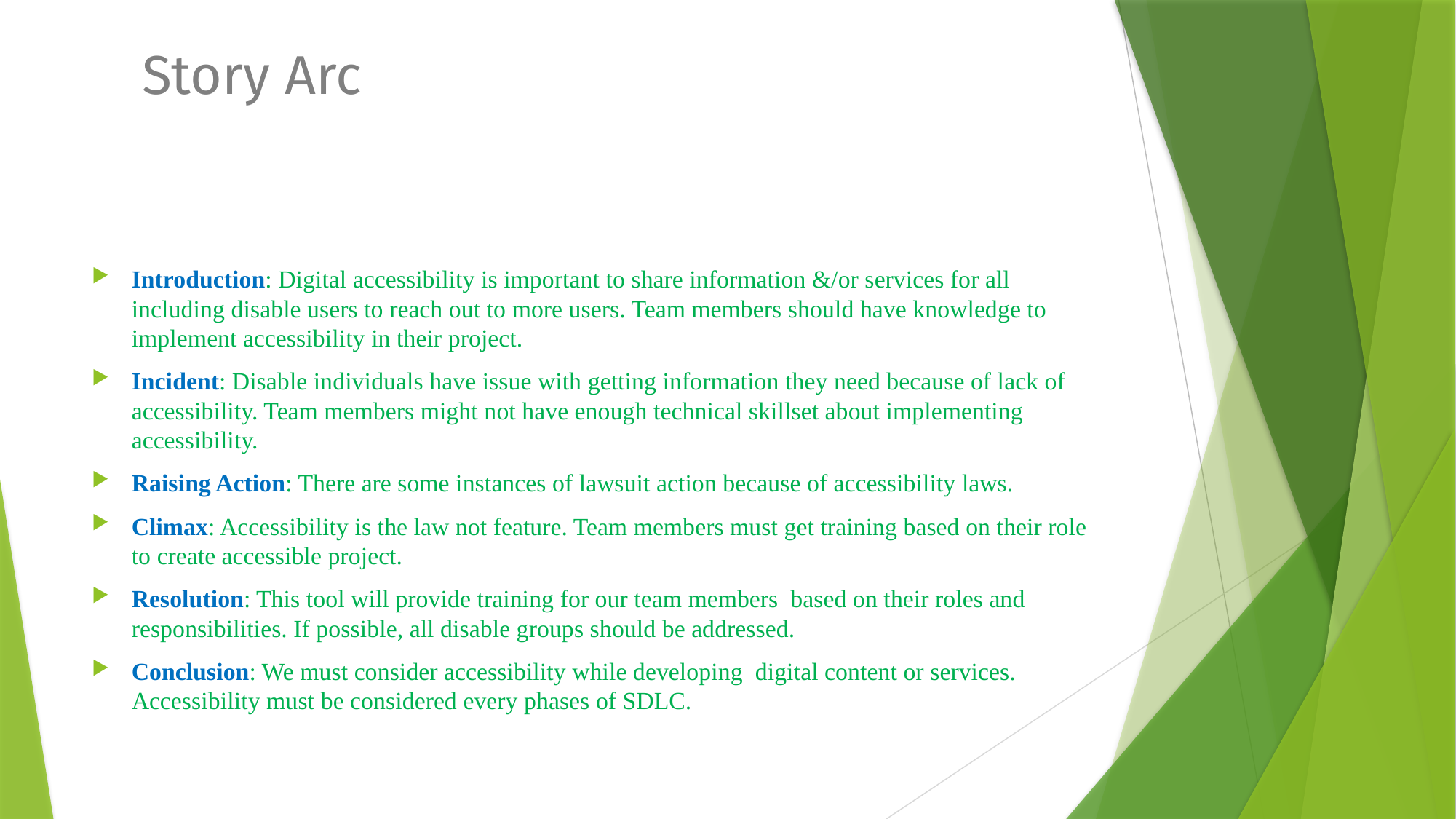

# Story Arc
Introduction: Digital accessibility is important to share information &/or services for all including disable users to reach out to more users. Team members should have knowledge to implement accessibility in their project.
Incident: Disable individuals have issue with getting information they need because of lack of accessibility. Team members might not have enough technical skillset about implementing accessibility.
Raising Action: There are some instances of lawsuit action because of accessibility laws.
Climax: Accessibility is the law not feature. Team members must get training based on their role to create accessible project.
Resolution: This tool will provide training for our team members  based on their roles and responsibilities. If possible, all disable groups should be addressed.
Conclusion: We must consider accessibility while developing  digital content or services. Accessibility must be considered every phases of SDLC.